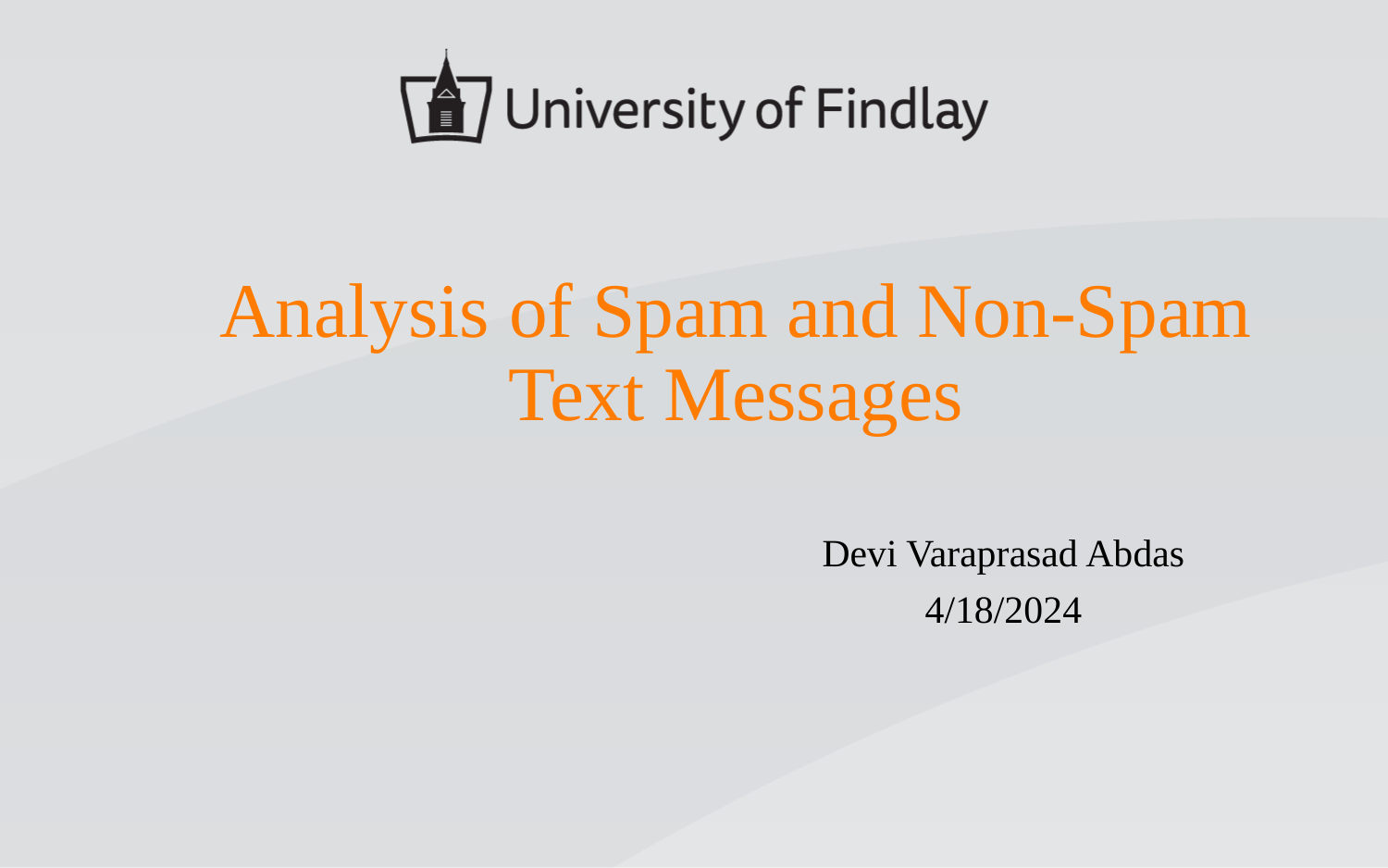

# Analysis of Spam and Non-Spam Text Messages
Devi Varaprasad Abdas
4/18/2024